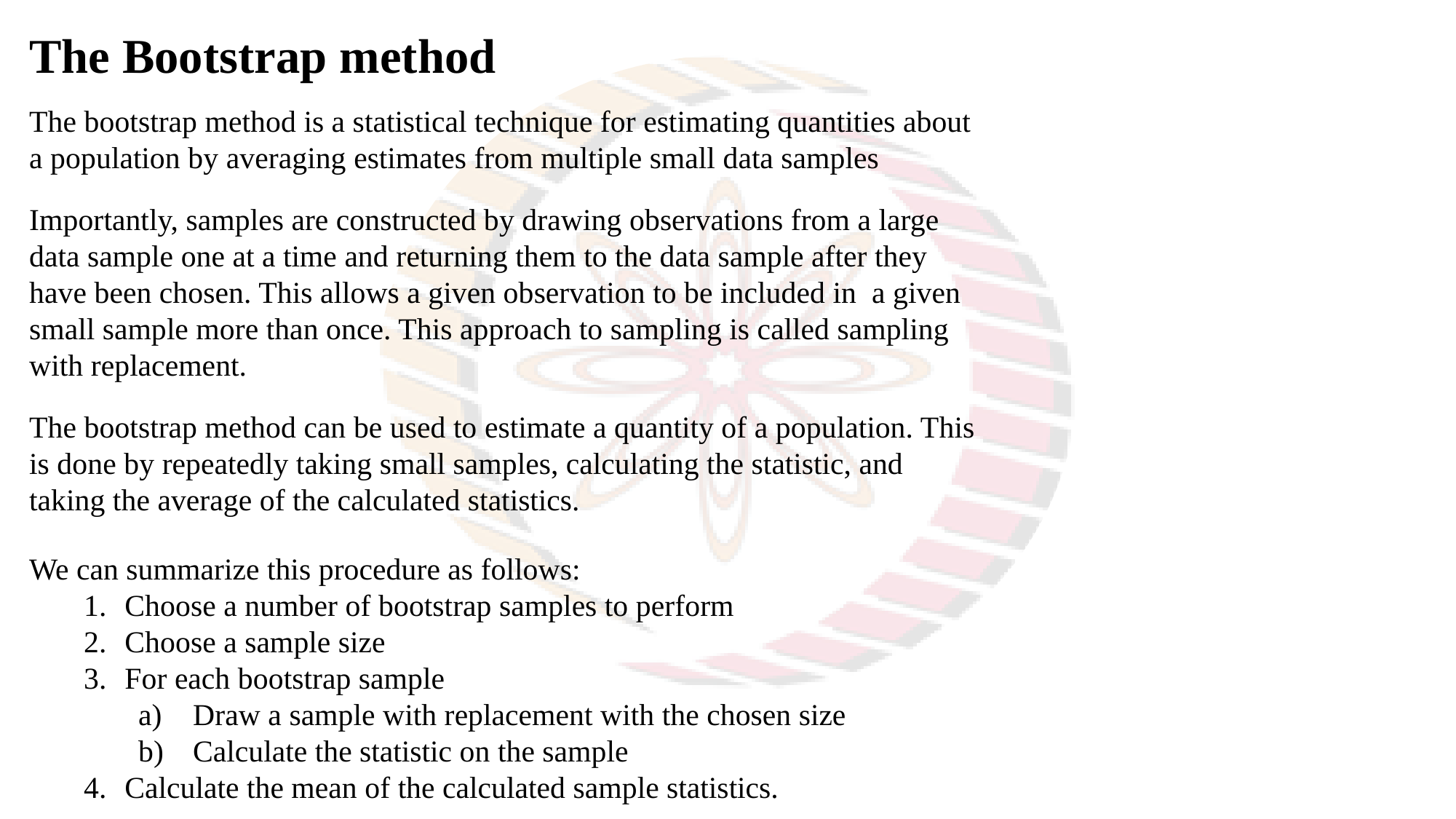

The Bootstrap method

The bootstrap method is a statistical technique for estimating quantities about a population by averaging estimates from multiple small data samples

Importantly, samples are constructed by drawing observations from a large data sample one at a time and returning them to the data sample after they have been chosen. This allows a given observation to be included in  a given small sample more than once. This approach to sampling is called sampling with replacement.

The bootstrap method can be used to estimate a quantity of a population. This is done by repeatedly taking small samples, calculating the statistic, and taking the average of the calculated statistics.

We can summarize this procedure as follows:
Choose a number of bootstrap samples to perform
Choose a sample size
For each bootstrap sample
Draw a sample with replacement with the chosen size
Calculate the statistic on the sample
Calculate the mean of the calculated sample statistics.